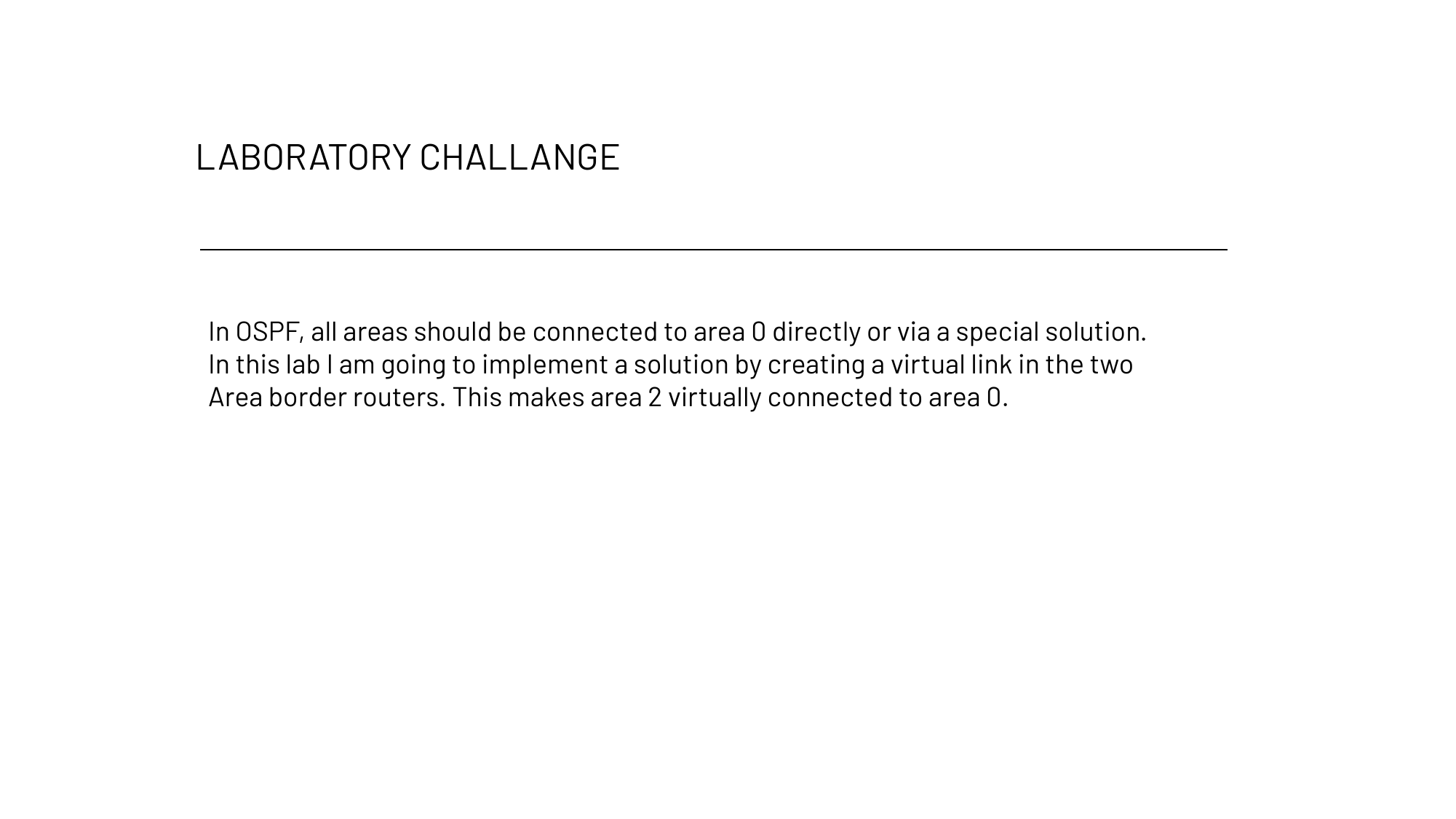

LABORATORY CHALLANGE
In OSPF, all areas should be connected to area 0 directly or via a special solution.
In this lab I am going to implement a solution by creating a virtual link in the two
Area border routers. This makes area 2 virtually connected to area 0.